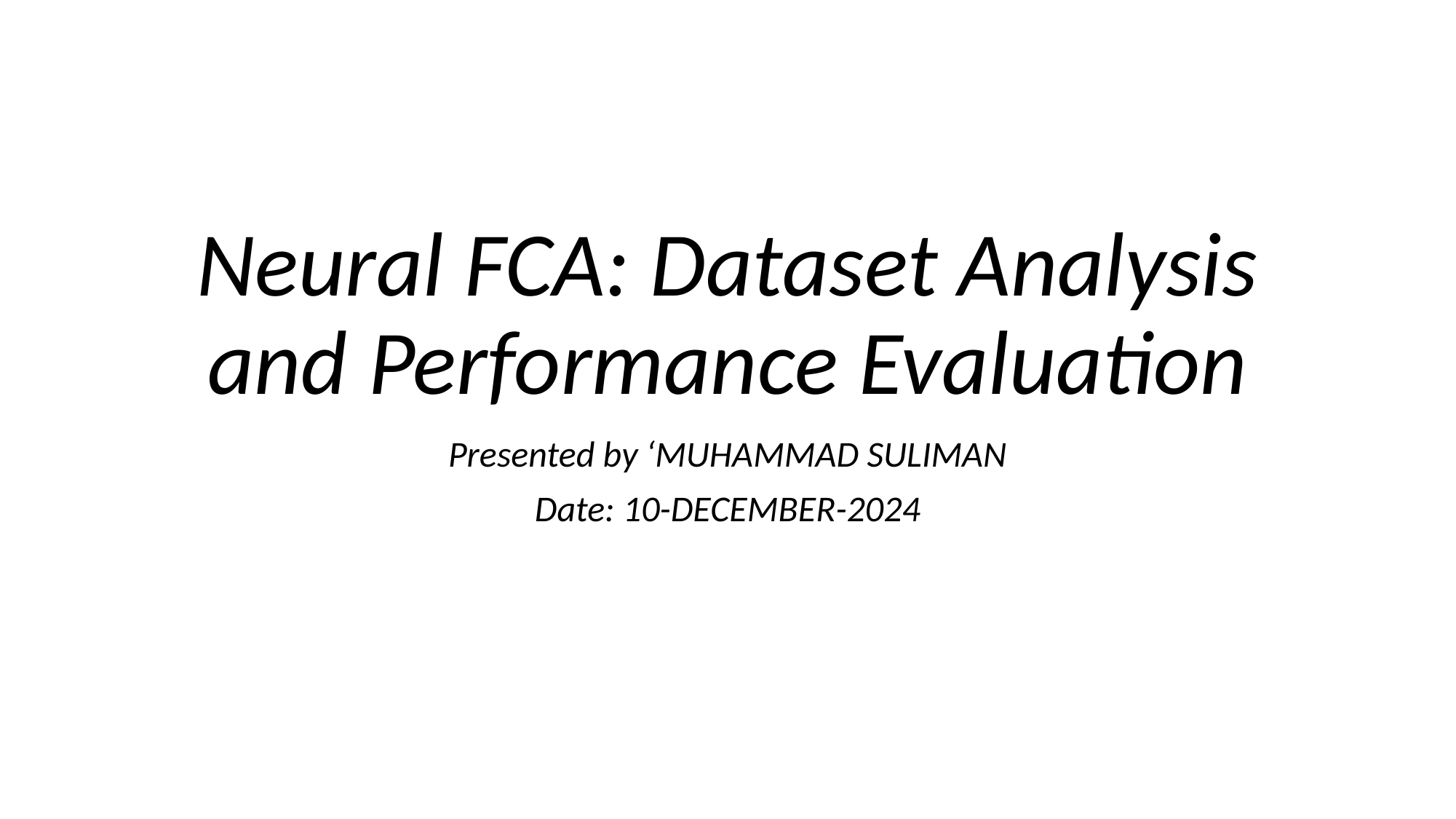

# Neural FCA: Dataset Analysis and Performance Evaluation
Presented by ‘MUHAMMAD SULIMAN
Date: 10-DECEMBER-2024